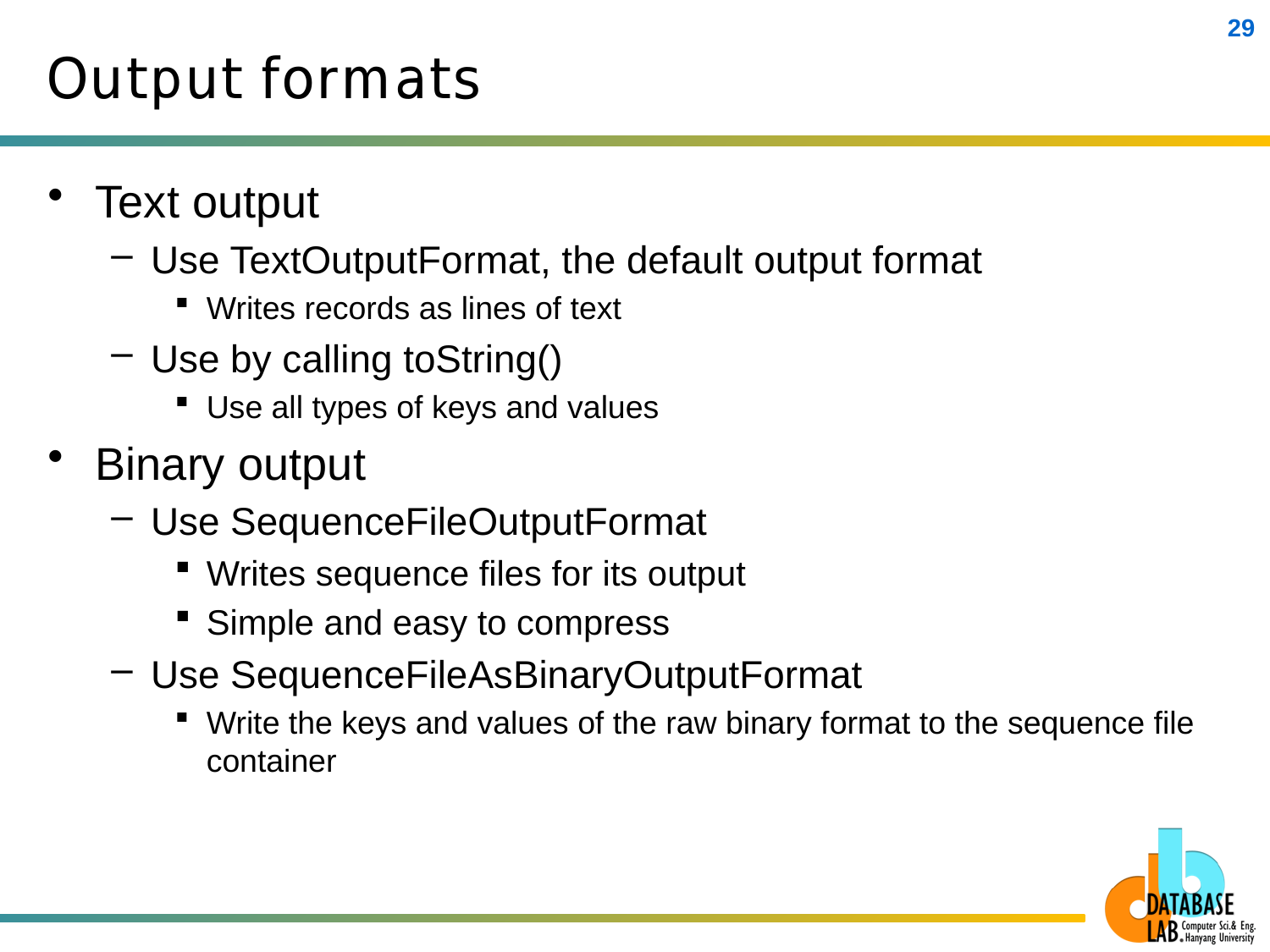

# Output formats
Text output
Use TextOutputFormat, the default output format
Writes records as lines of text
Use by calling toString()
Use all types of keys and values
Binary output
Use SequenceFileOutputFormat
Writes sequence files for its output
Simple and easy to compress
Use SequenceFileAsBinaryOutputFormat
Write the keys and values ​​of the raw binary format to the sequence file container